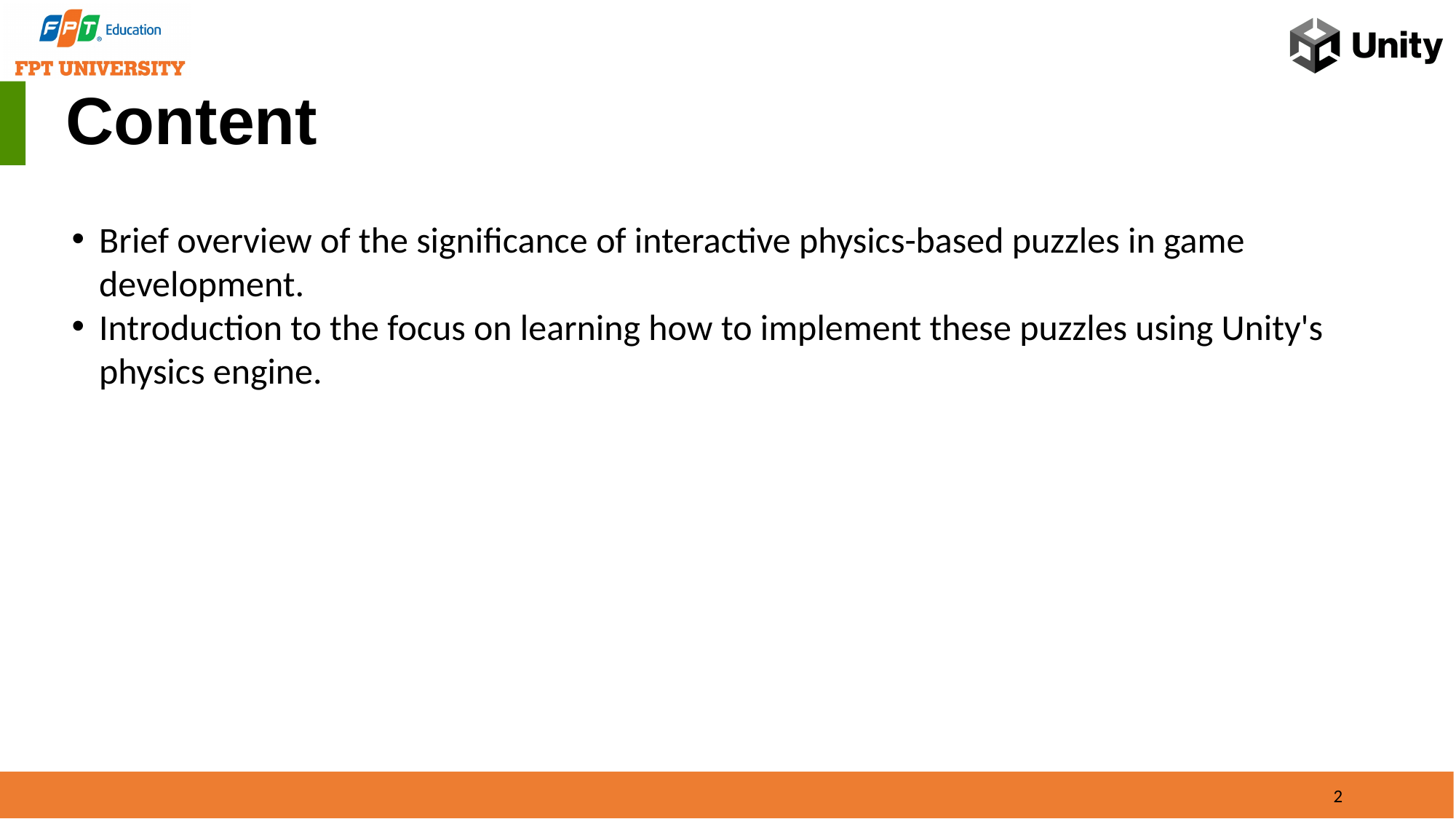

Content
Brief overview of the significance of interactive physics-based puzzles in game development.
Introduction to the focus on learning how to implement these puzzles using Unity's physics engine.
2